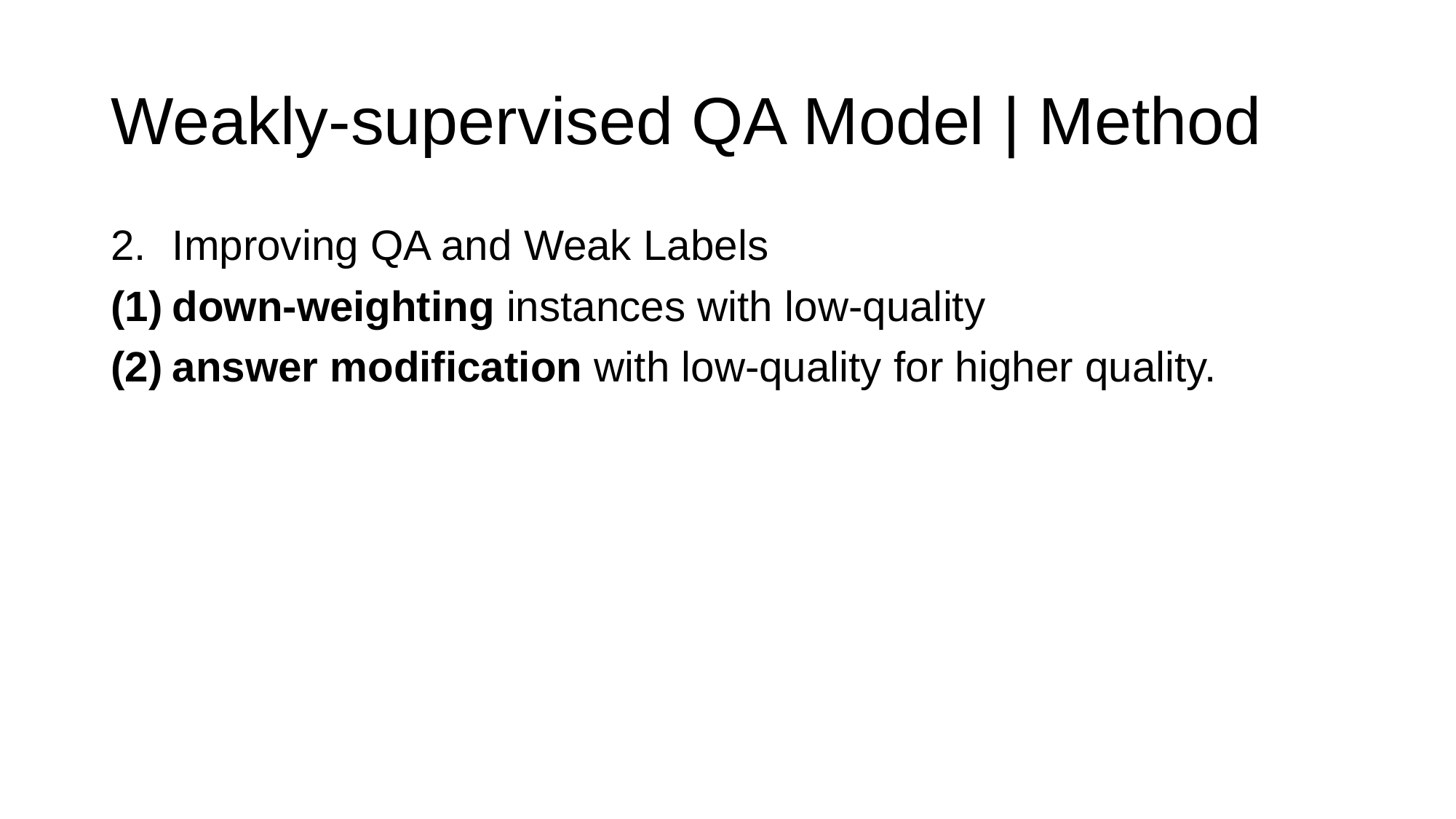

# Weakly-supervised QA Model | Method
Improving QA and Weak Labels
down-weighting instances with low-quality
answer modification with low-quality for higher quality.